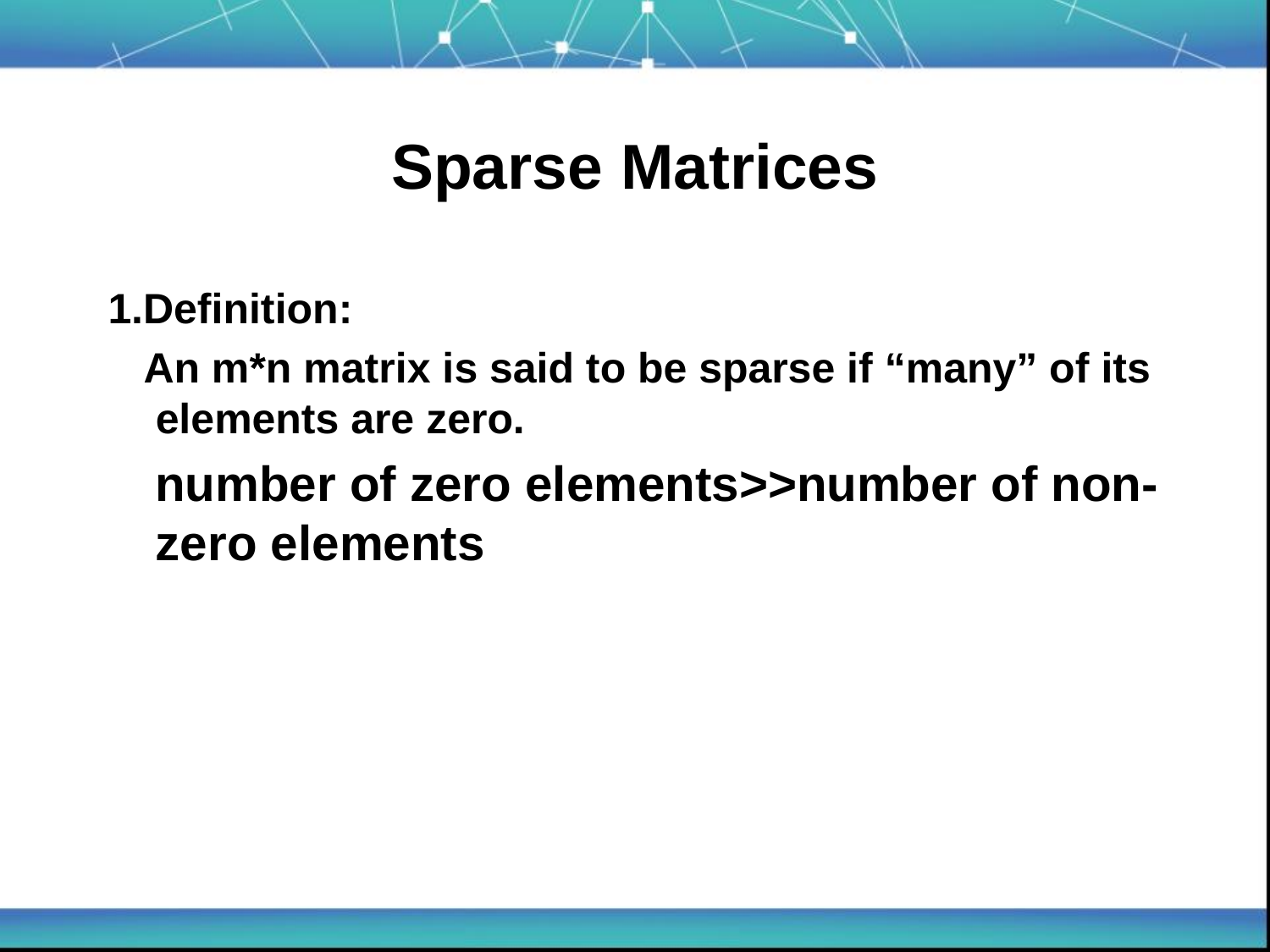

Sparse Matrices
1.Definition:
   An m*n matrix is said to be sparse if “many” of its elements are zero.
    number of zero elements>>number of non-zero elements